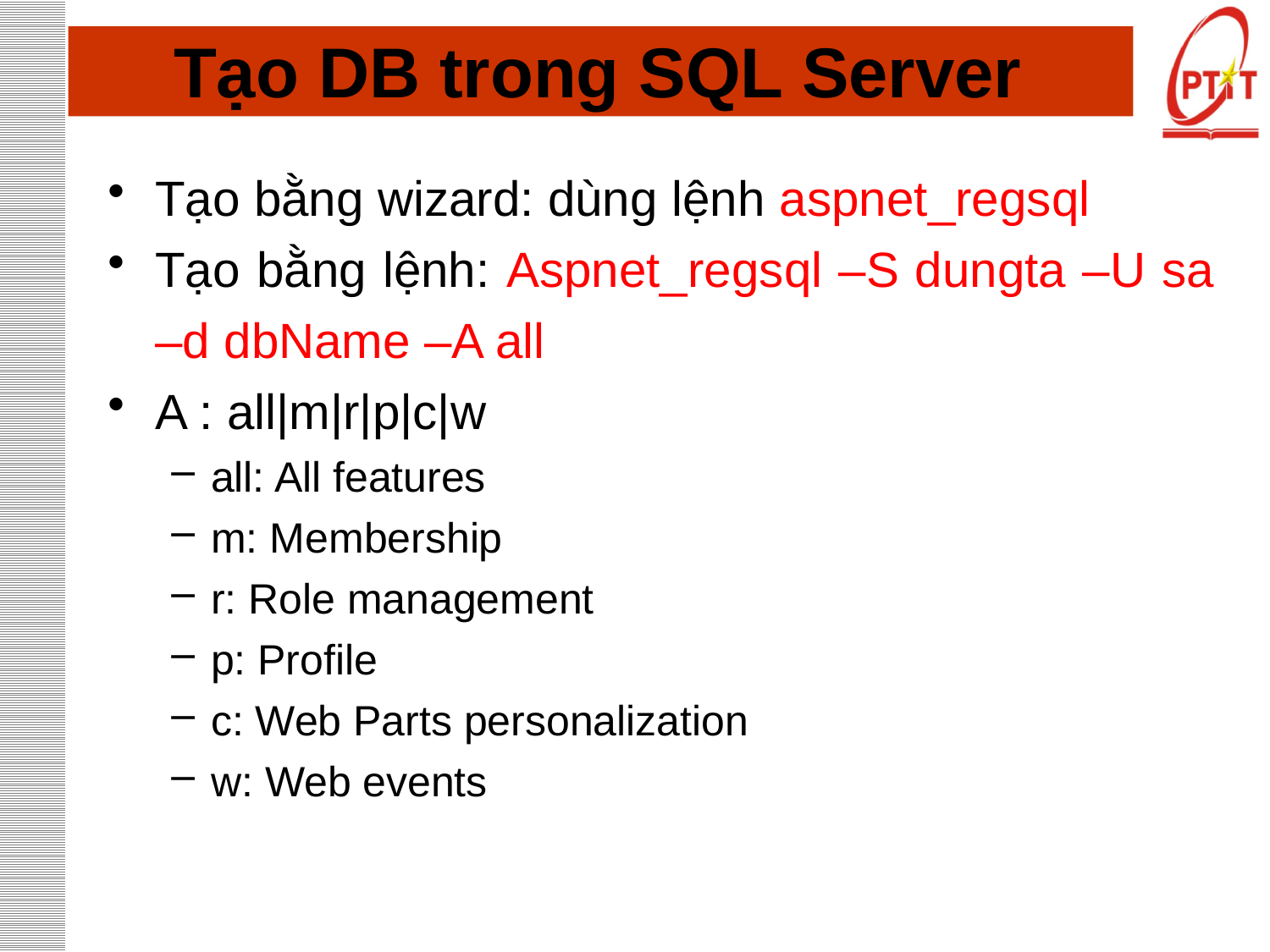

# Tạo DB trong SQL Server
Tạo bằng wizard: dùng lệnh aspnet_regsql
Tạo bằng lệnh: Aspnet_regsql –S dungta –U sa –d dbName –A all
A : all|m|r|p|c|w
all: All features
m: Membership
r: Role management
p: Profile
c: Web Parts personalization
w: Web events